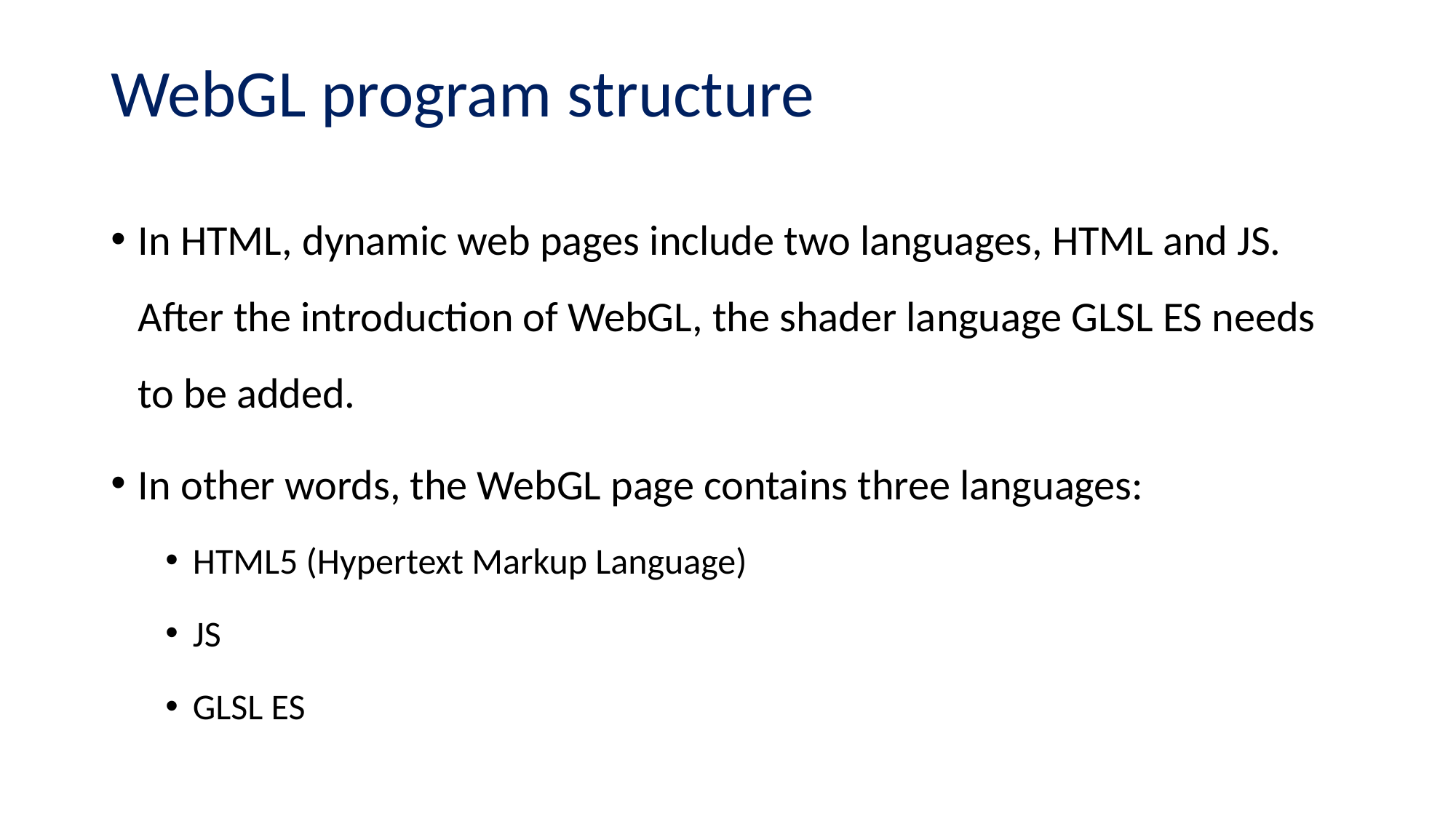

# WebGL program structure
In HTML, dynamic web pages include two languages, HTML and JS. After the introduction of WebGL, the shader language GLSL ES needs to be added.
In other words, the WebGL page contains three languages:
HTML5 (Hypertext Markup Language)
JS
GLSL ES